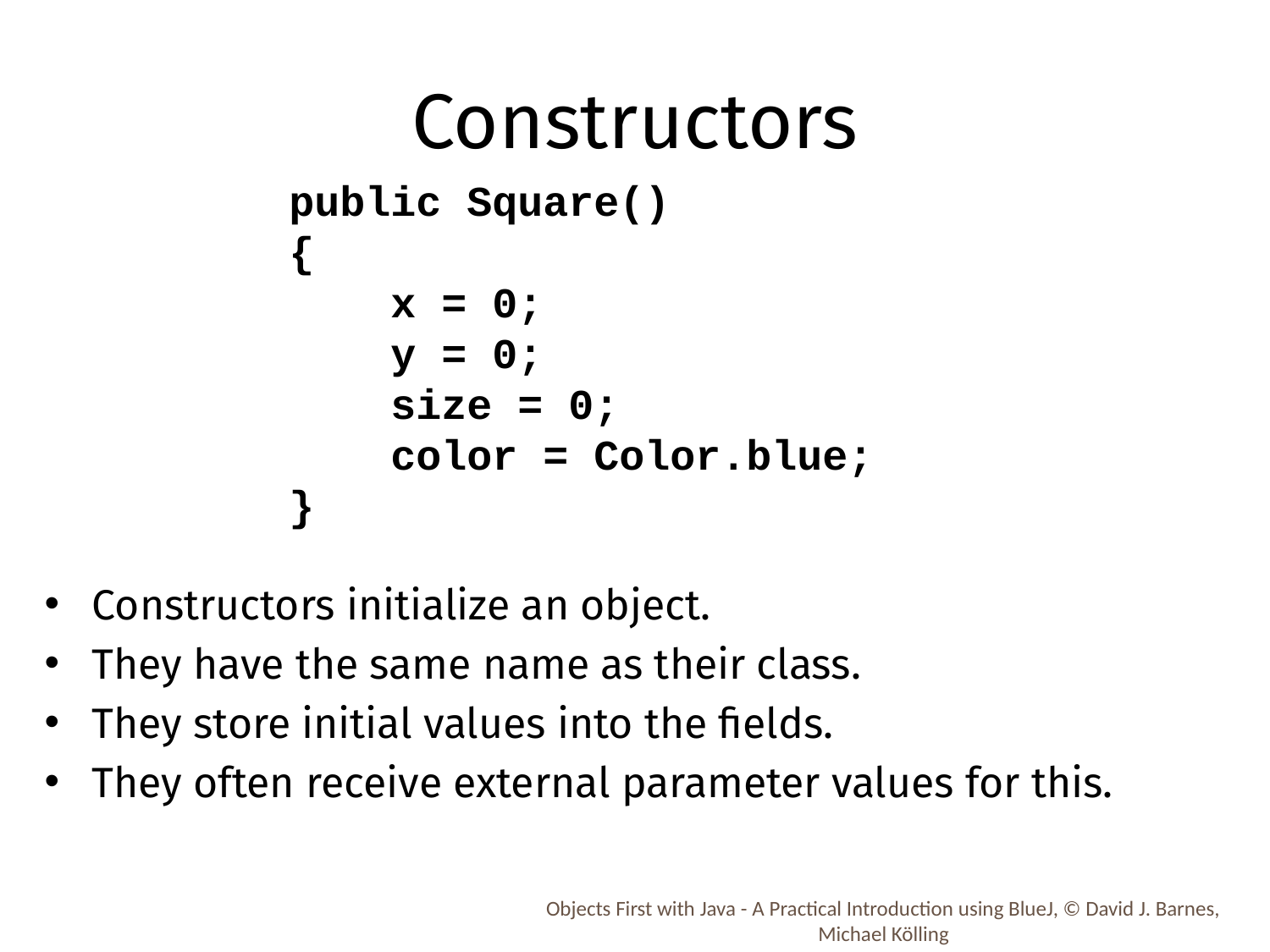

# Constructors
public Square()
{
    x = 0;
    y = 0;
    size = 0;
    color = Color.blue;
}
Constructors initialize an object.
They have the same name as their class.
They store initial values into the fields.
They often receive external parameter values for this.
Objects First with Java - A Practical Introduction using BlueJ, © David J. Barnes, Michael Kölling